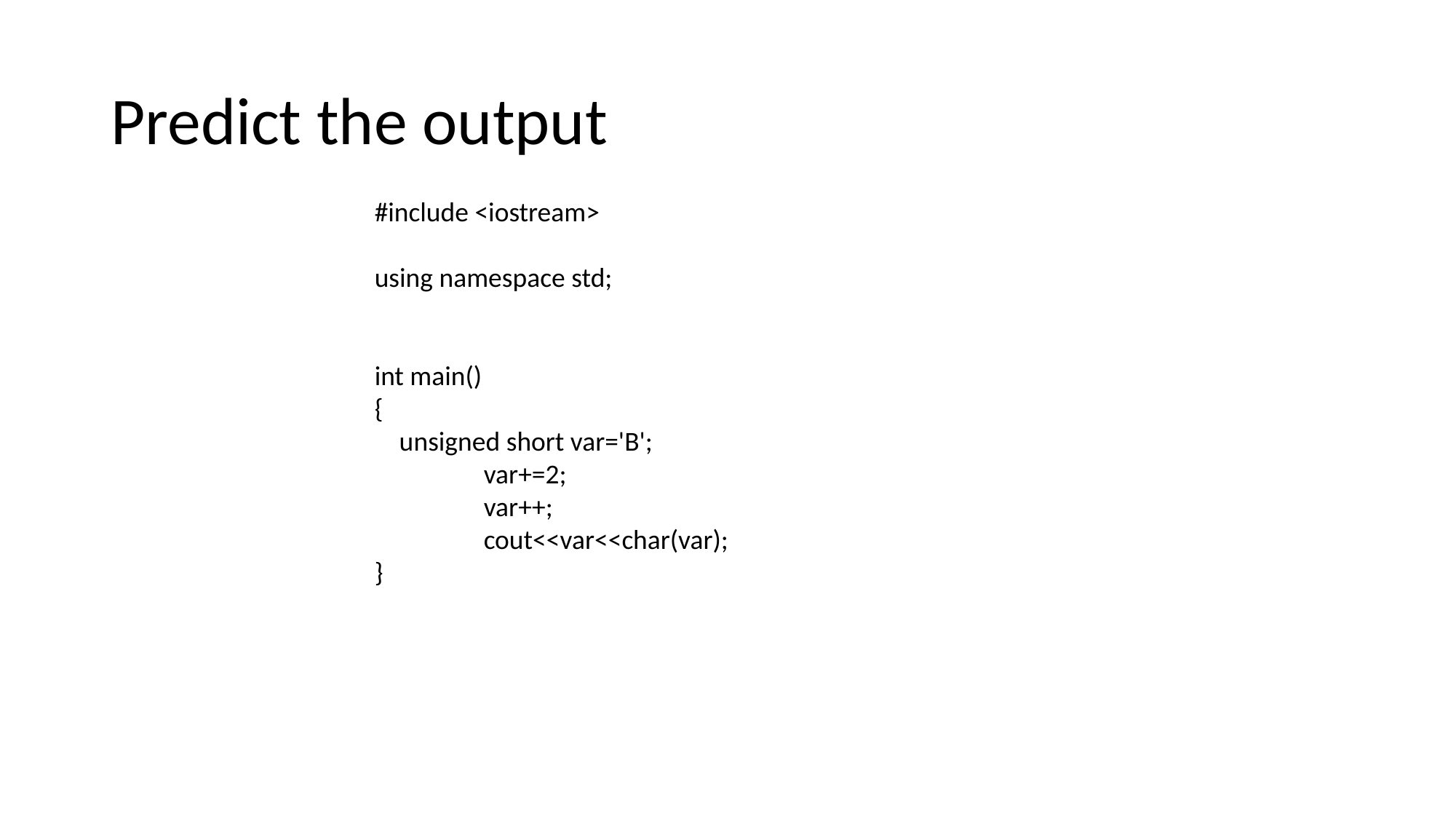

# Predict the output
#include <iostream>

using namespace std;

int main()
{
    unsigned short var='B';
	var+=2;
	var++;
	cout<<var<<char(var);
}